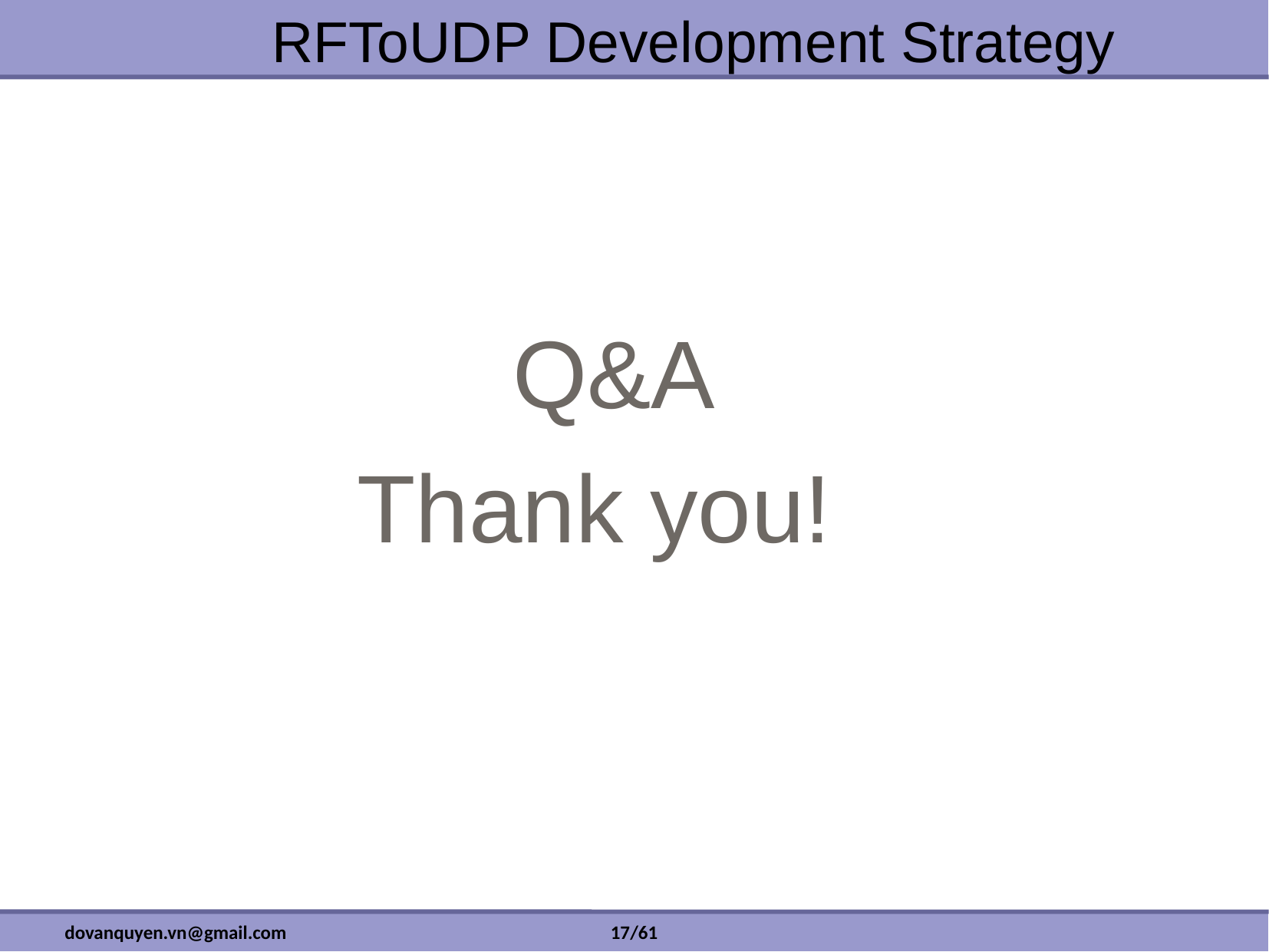

# RFToUDP Development Strategy

Q&A
Thank you!